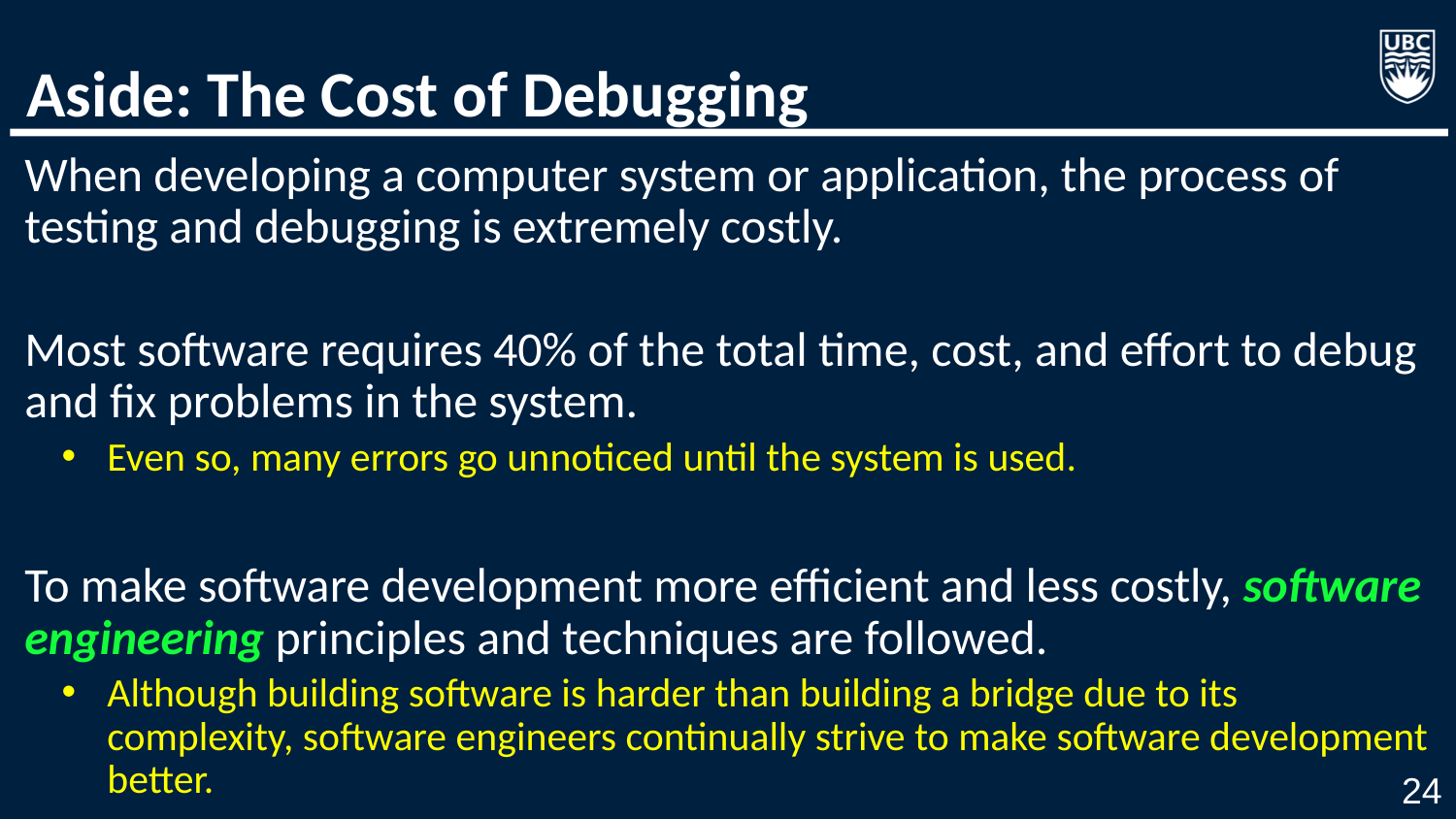

# Aside: The Cost of Debugging
When developing a computer system or application, the process of testing and debugging is extremely costly.

Most software requires 40% of the total time, cost, and effort to debug and fix problems in the system.
Even so, many errors go unnoticed until the system is used.

To make software development more efficient and less costly, software engineering principles and techniques are followed.
Although building software is harder than building a bridge due to its complexity, software engineers continually strive to make software development better.